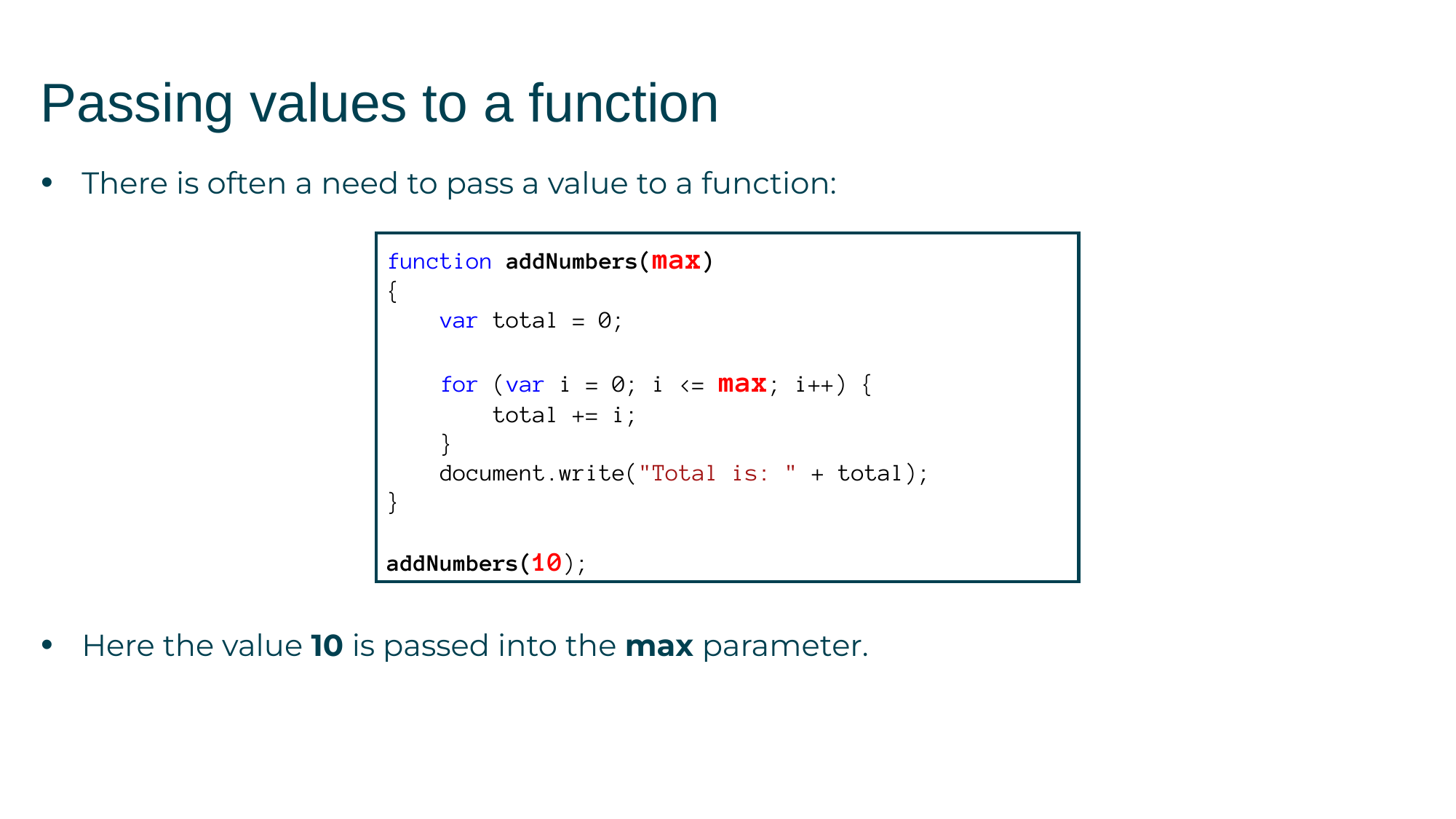

# Passing values to a function
There is often a need to pass a value to a function:

Here the value 10 is passed into the max parameter.
function addNumbers(max)
{
    var total = 0;

    for (var i = 0; i <= max; i++) {
        total += i;
    }
    document.write("Total is: " + total);
}

addNumbers(10);